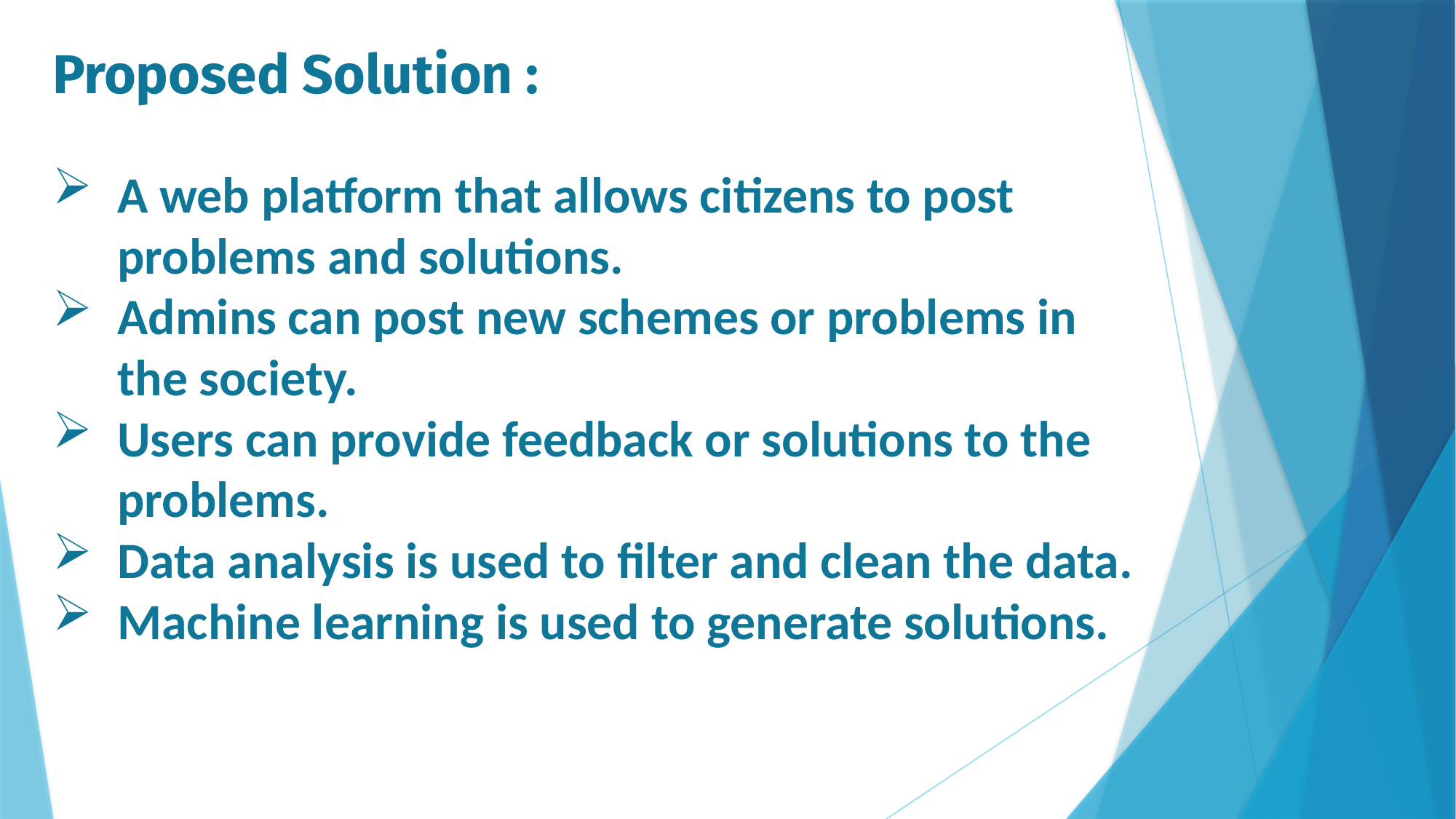

# Proposed Solution :
A web platform that allows citizens to post problems and solutions.
Admins can post new schemes or problems in the society.
Users can provide feedback or solutions to the problems.
Data analysis is used to filter and clean the data.
Machine learning is used to generate solutions.